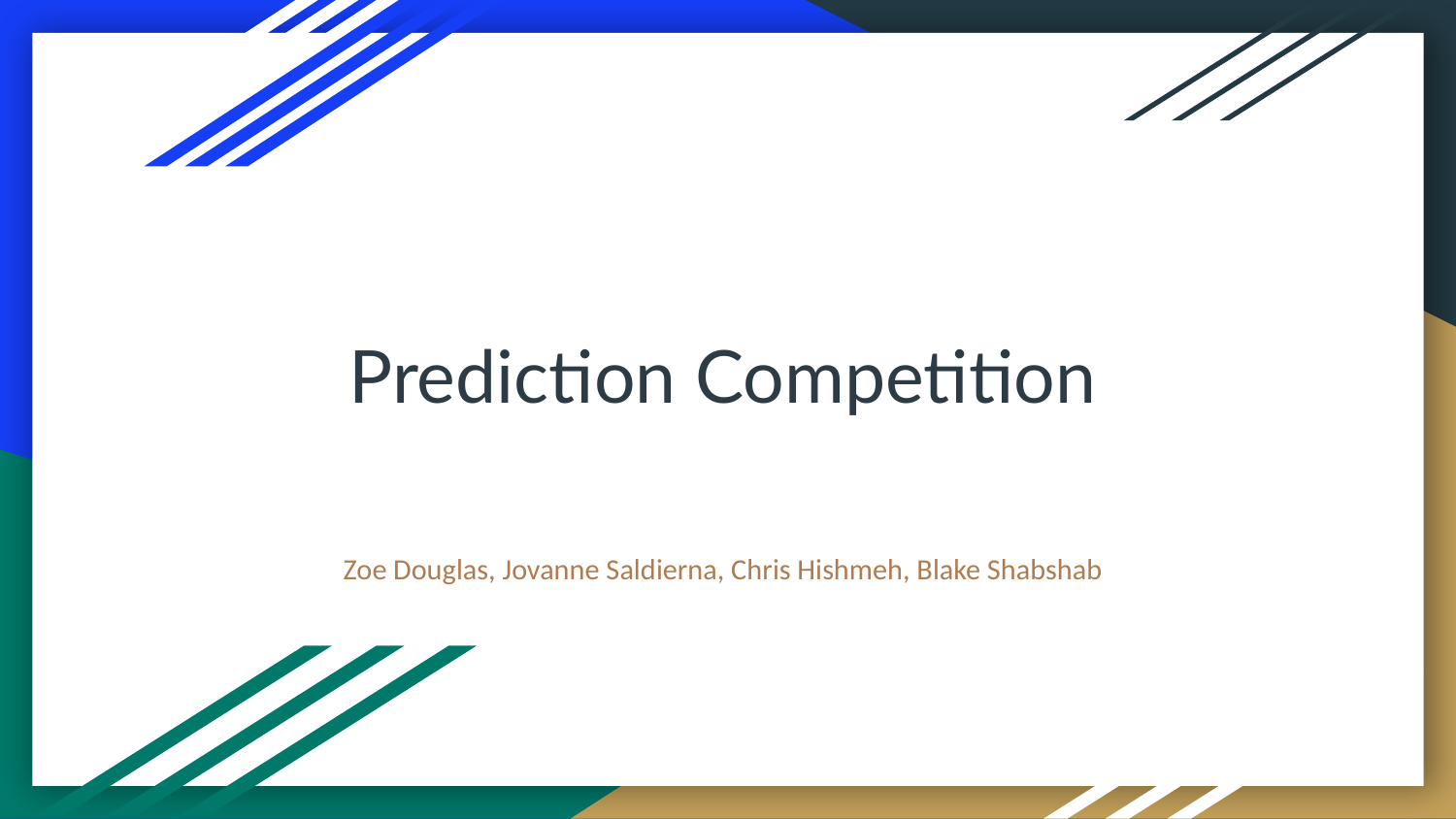

# Prediction Competition

Zoe Douglas, Jovanne Saldierna, Chris Hishmeh, Blake Shabshab